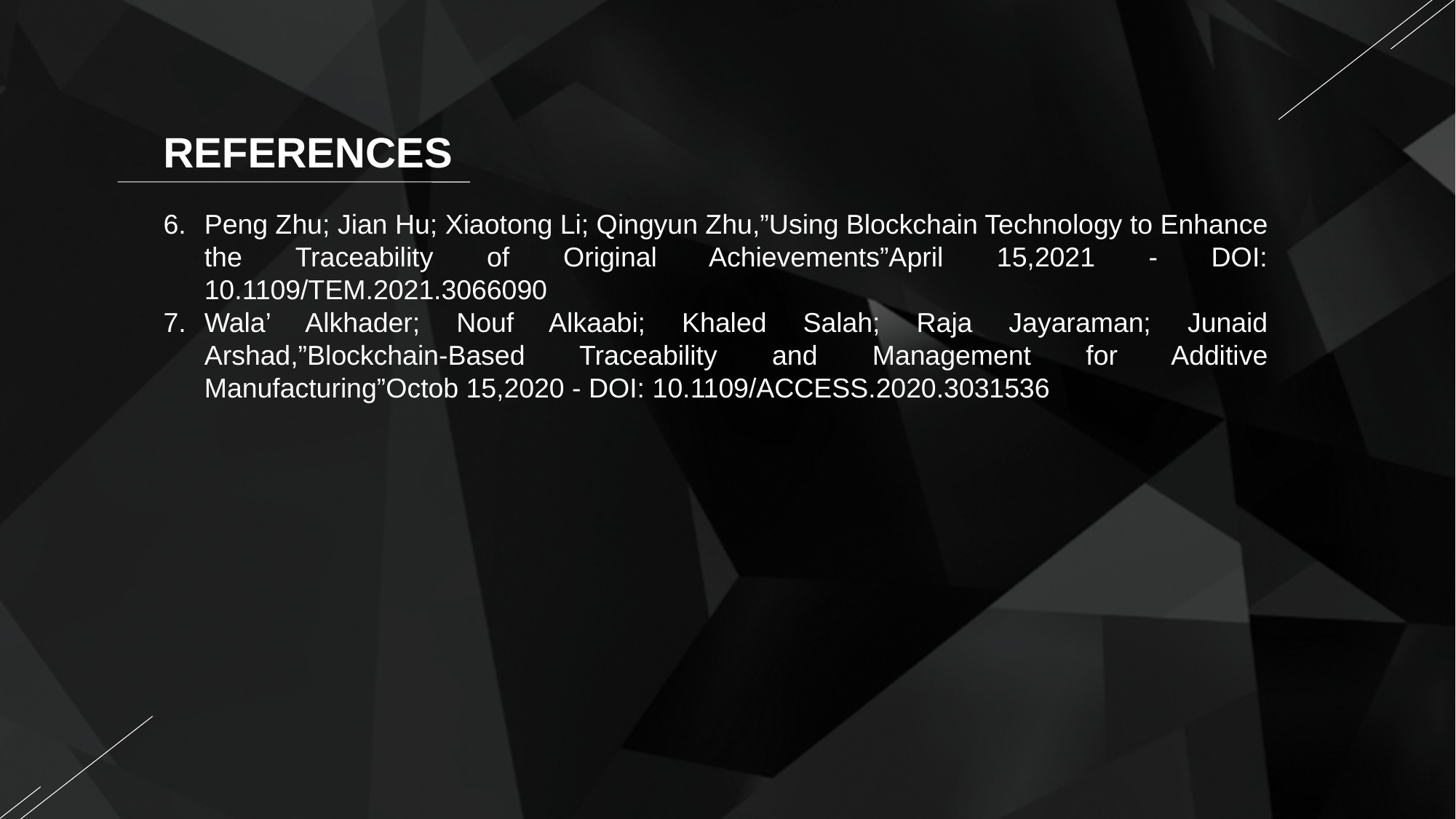

REFERENCES
Peng Zhu; Jian Hu; Xiaotong Li; Qingyun Zhu,”Using Blockchain Technology to Enhance the Traceability of Original Achievements”April 15,2021 - DOI: 10.1109/TEM.2021.3066090
Wala’ Alkhader; Nouf Alkaabi; Khaled Salah; Raja Jayaraman; Junaid Arshad,”Blockchain-Based Traceability and Management for Additive Manufacturing”Octob 15,2020 - DOI: 10.1109/ACCESS.2020.3031536